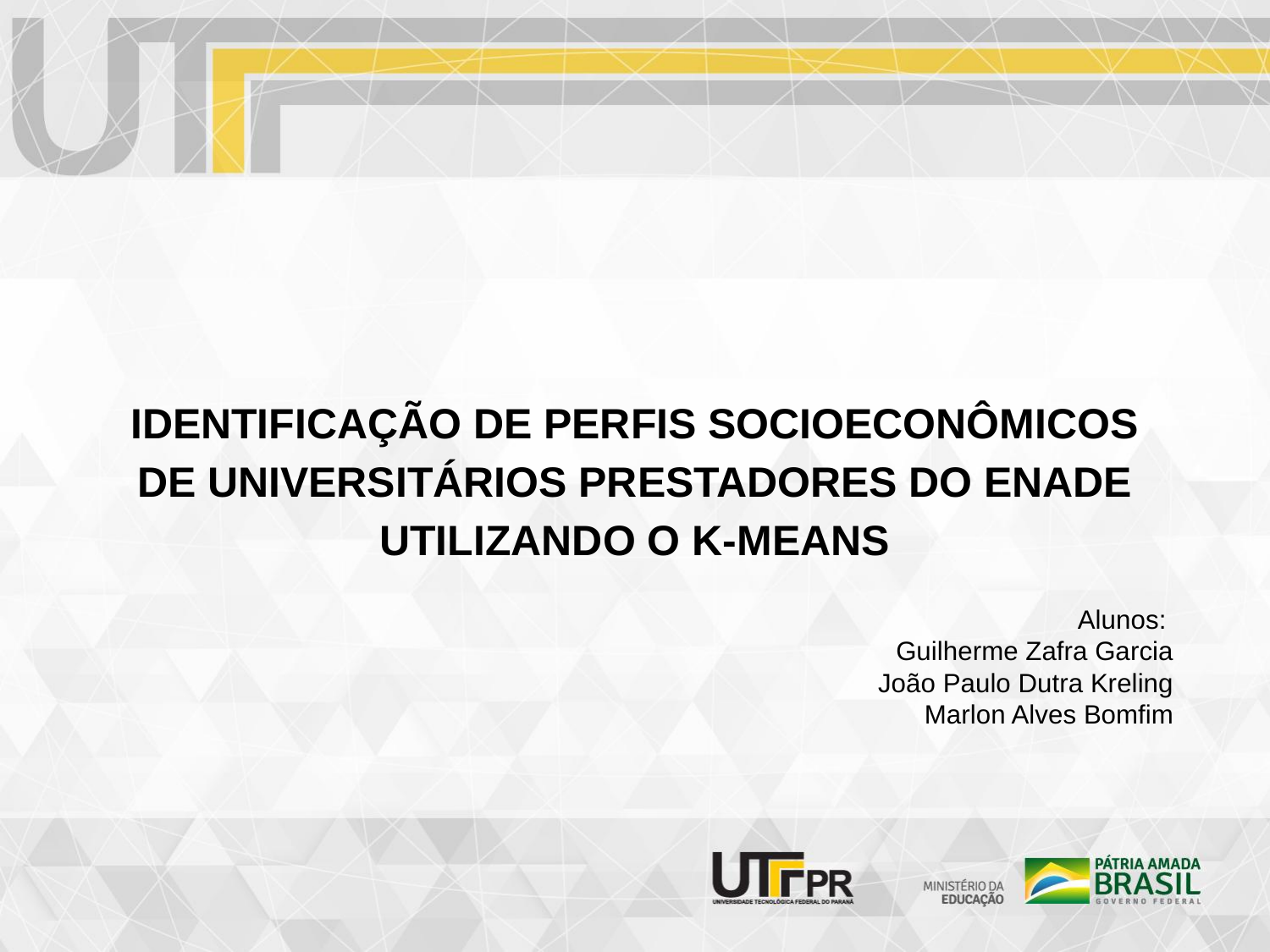

IDENTIFICAÇÃO DE PERFIS SOCIOECONÔMICOS DE UNIVERSITÁRIOS PRESTADORES DO ENADE UTILIZANDO O K-MEANS
Alunos:
Guilherme Zafra Garcia
João Paulo Dutra Kreling
Marlon Alves Bomfim